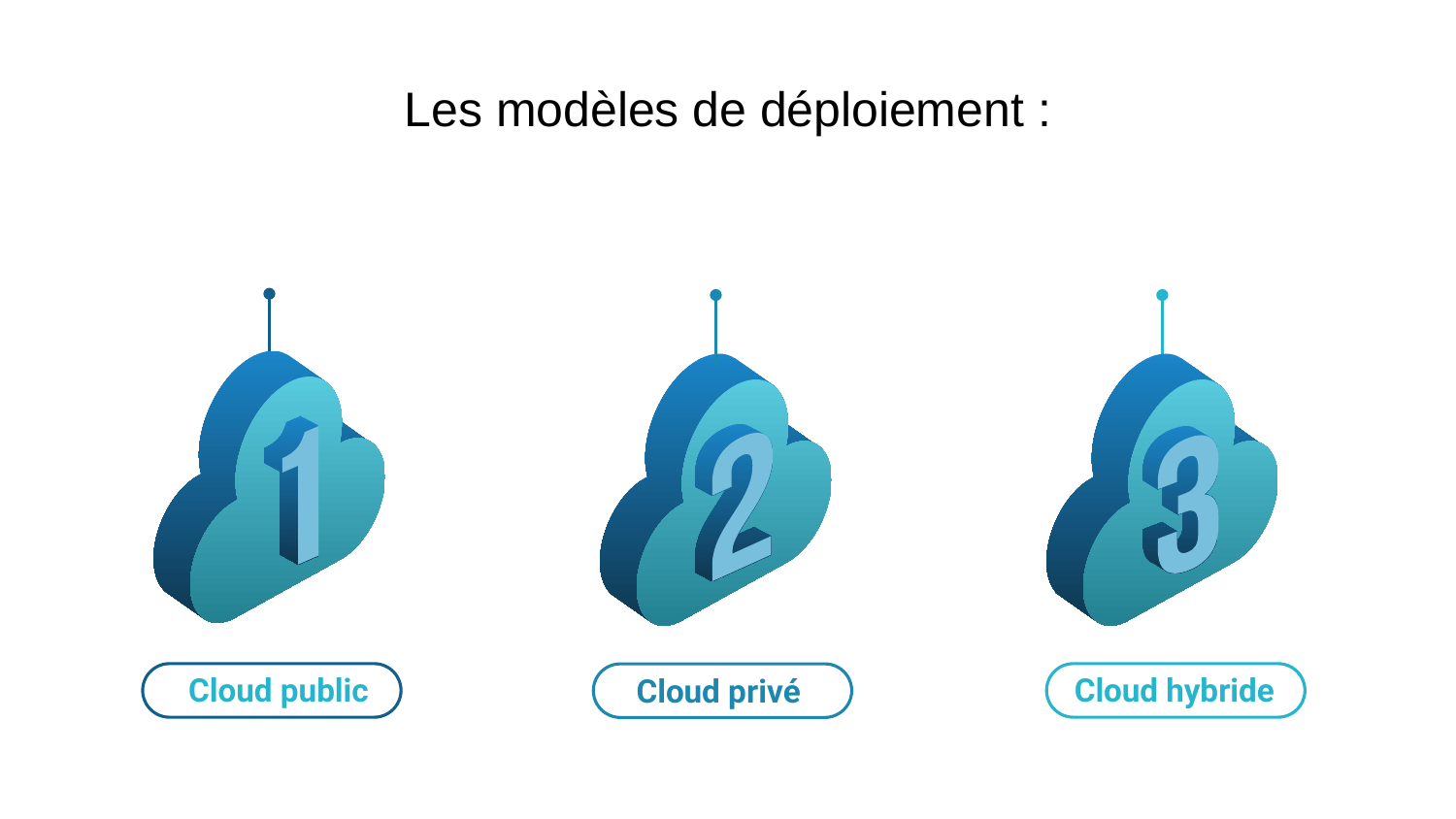

# Les modèles de déploiement :

Cloud public
Cloud hybride

Cloud privé